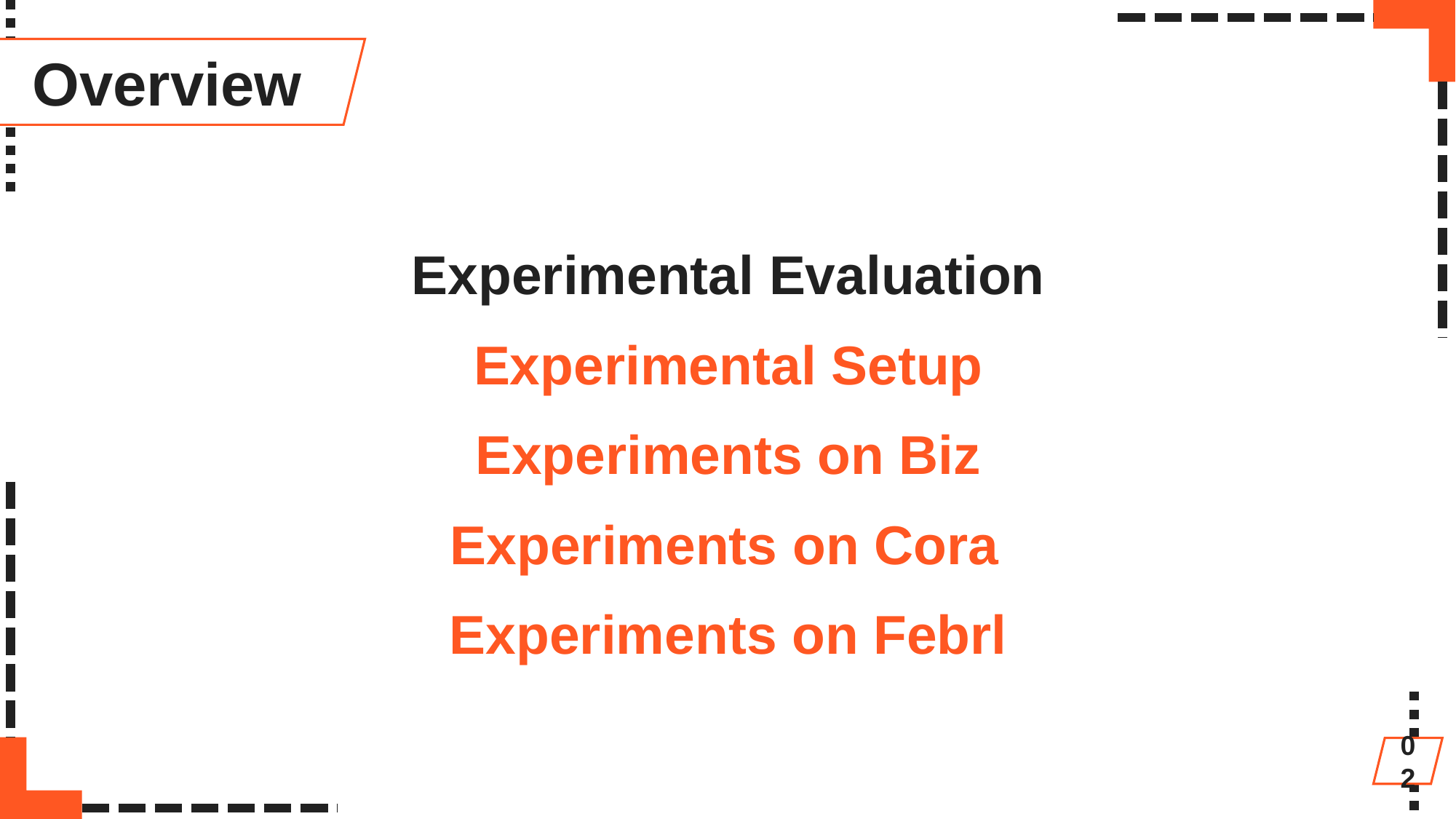

Overview
Experimental Evaluation
Experimental Setup
Experiments on Biz
Experiments on Cora
Experiments on Febrl

02